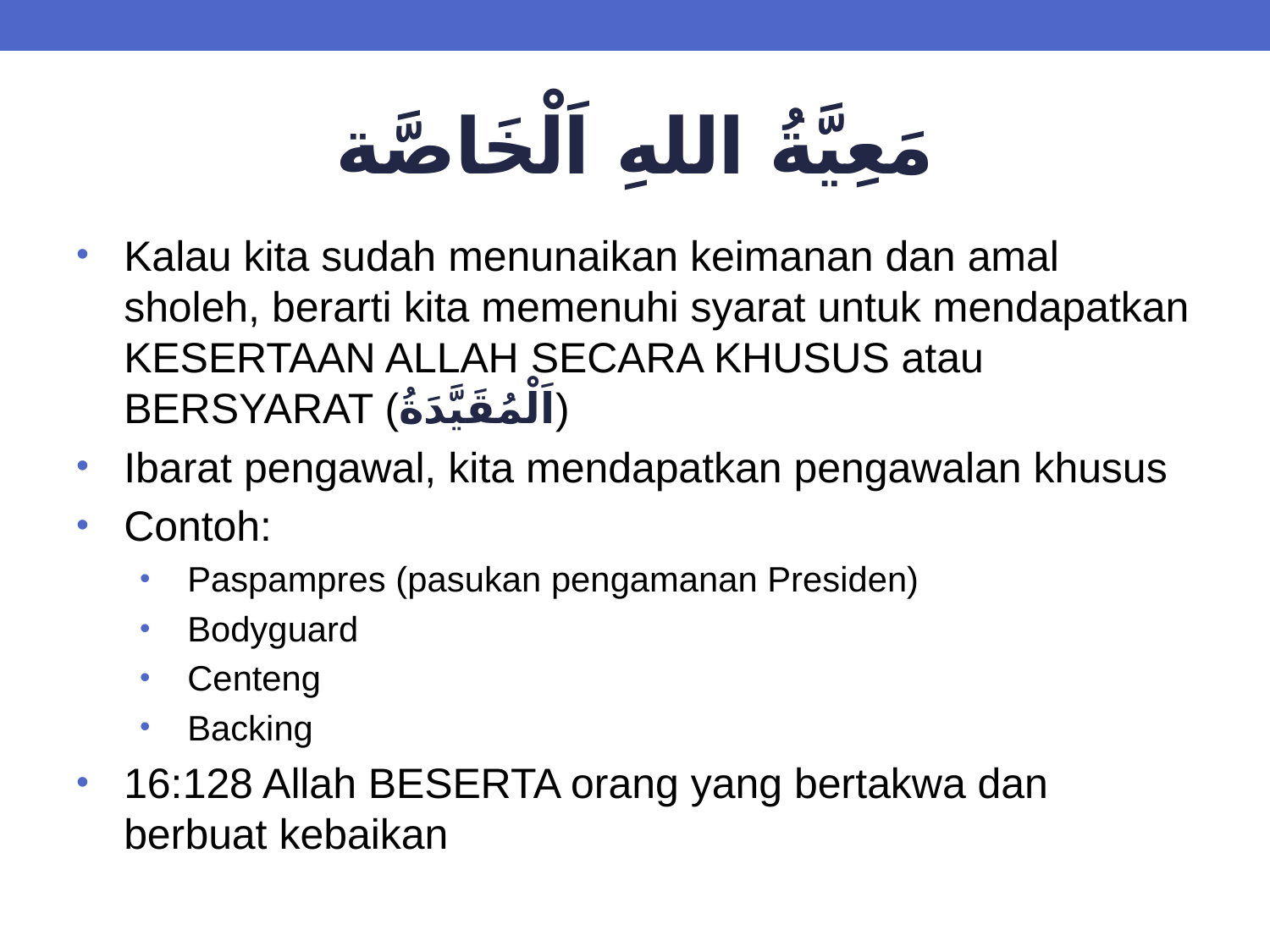

# مَعِيَّةُ اللهِ اَلْخَاصَّة
Kalau kita sudah menunaikan keimanan dan amal sholeh, berarti kita memenuhi syarat untuk mendapatkan KESERTAAN ALLAH SECARA KHUSUS atau BERSYARAT (اَلْمُقَيَّدَةُ)
Ibarat pengawal, kita mendapatkan pengawalan khusus
Contoh:
Paspampres (pasukan pengamanan Presiden)
Bodyguard
Centeng
Backing
16:128 Allah BESERTA orang yang bertakwa dan berbuat kebaikan